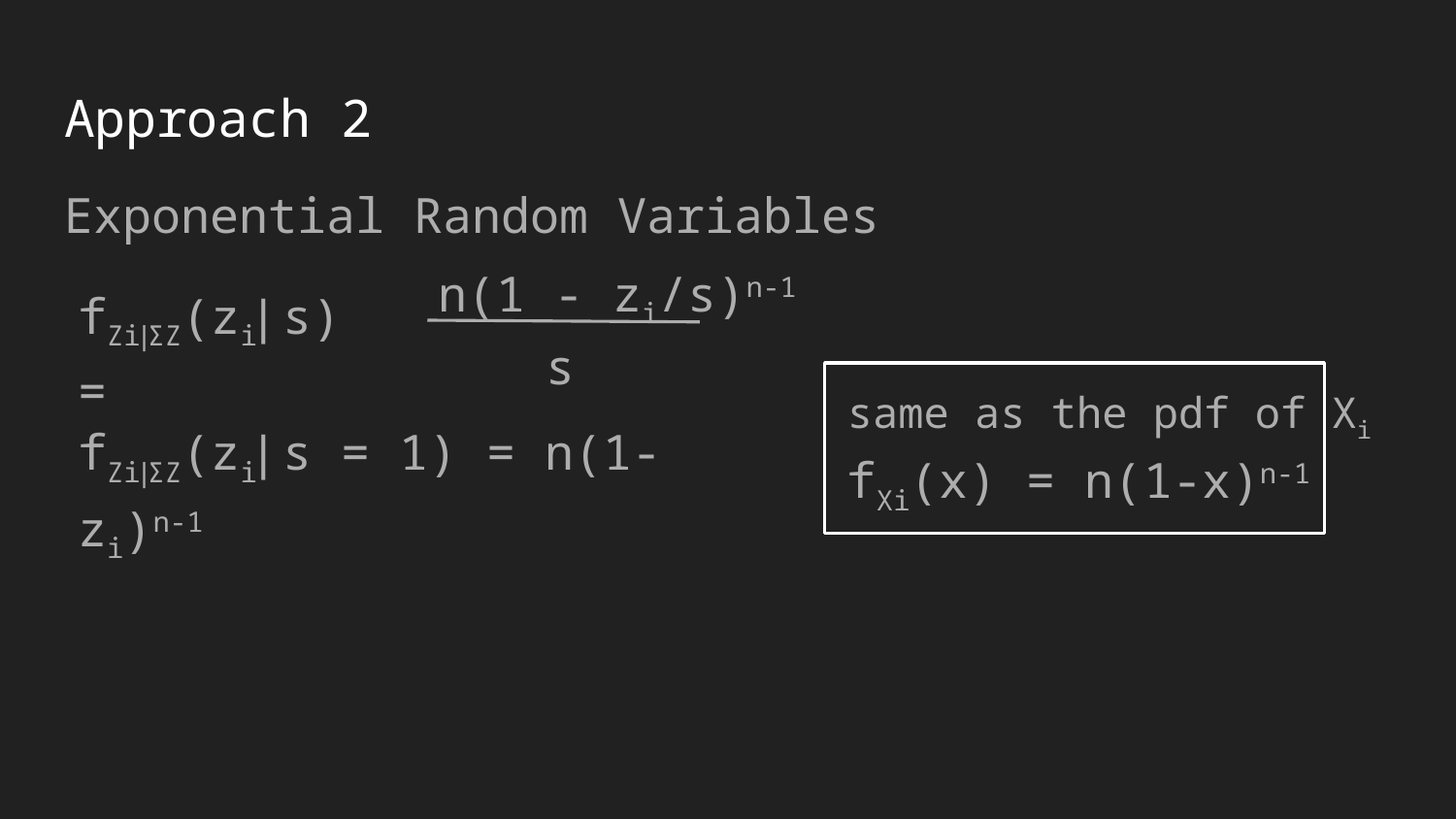

# Approach 2
Exponential Random Variables
n(1 - zi/s)n-1
fZi|ΣZ(zi| s) =
s

same as the pdf of Xi
fZi|ΣZ(zi| s = 1) = n(1-zi)n-1
fXi(x) = n(1-x)n-1